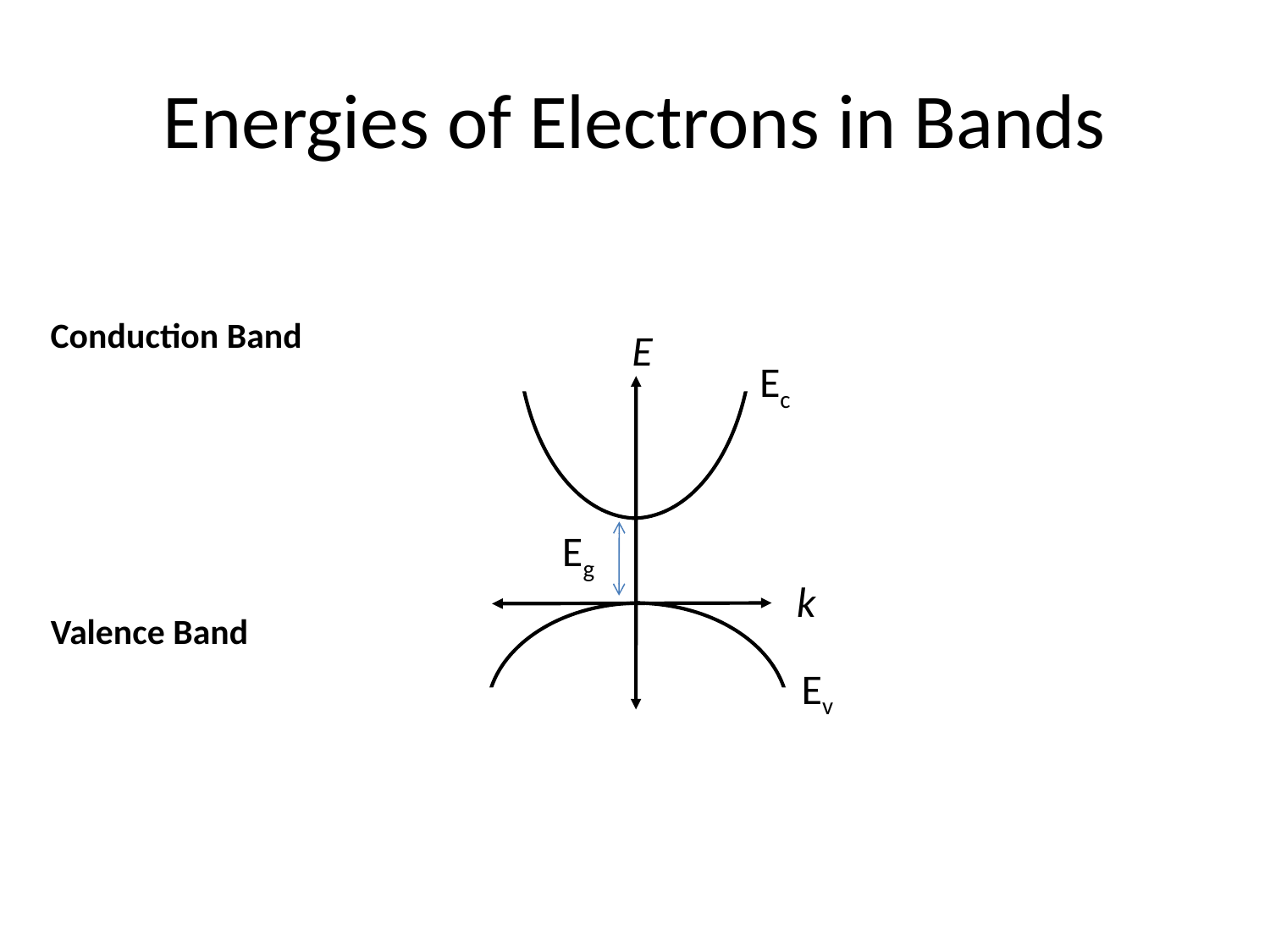

# Energies of Electrons in Bands

Conduction Band

E
Ec
Eg
k
Valence Band

Ev